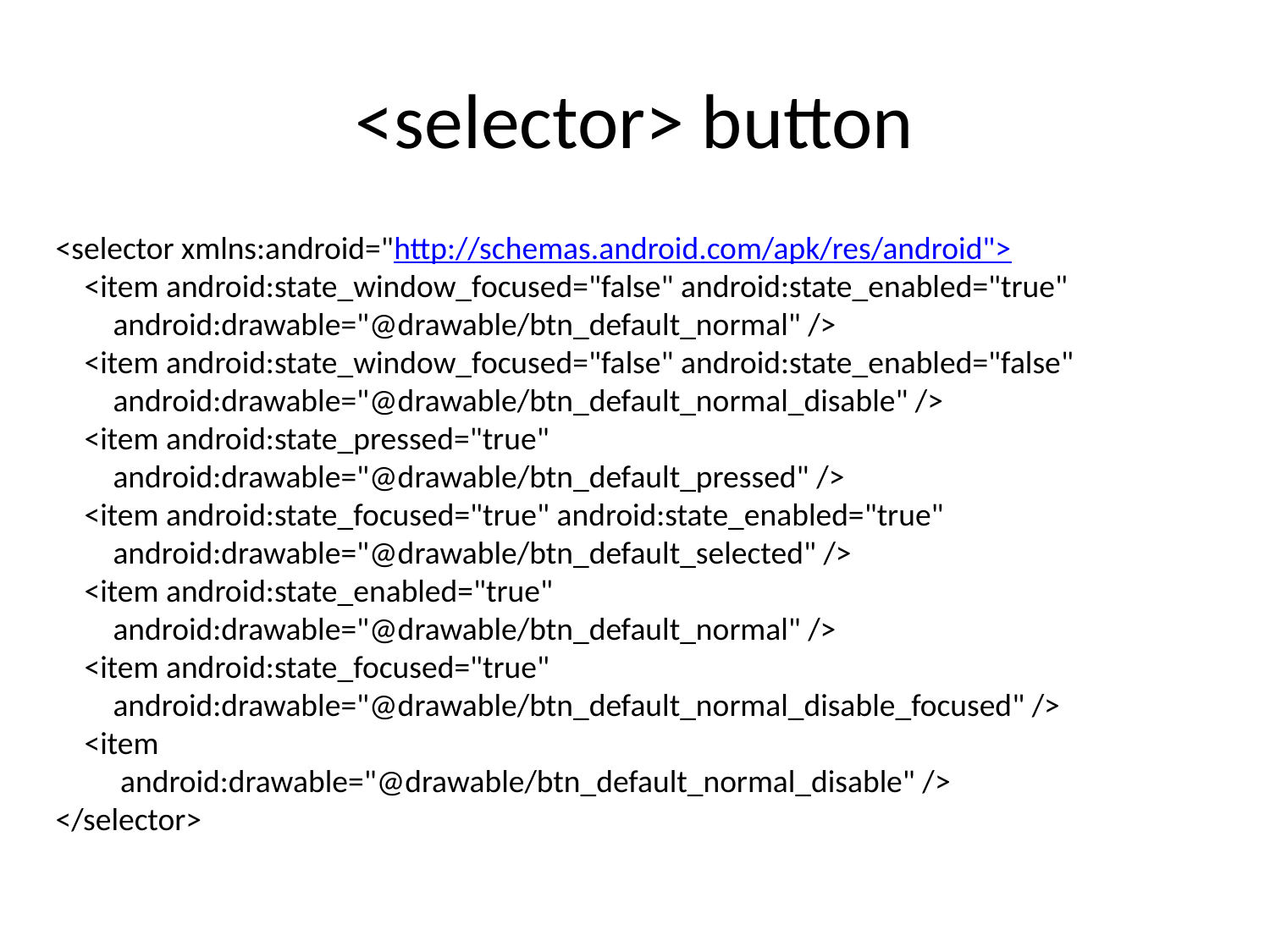

# <selector> button
<selector xmlns:android="http://schemas.android.com/apk/res/android">
    <item android:state_window_focused="false" android:state_enabled="true"
        android:drawable="@drawable/btn_default_normal" />
    <item android:state_window_focused="false" android:state_enabled="false"
        android:drawable="@drawable/btn_default_normal_disable" />
    <item android:state_pressed="true"
        android:drawable="@drawable/btn_default_pressed" />
    <item android:state_focused="true" android:state_enabled="true"
        android:drawable="@drawable/btn_default_selected" />
    <item android:state_enabled="true"
        android:drawable="@drawable/btn_default_normal" />
    <item android:state_focused="true"
        android:drawable="@drawable/btn_default_normal_disable_focused" />
    <item
         android:drawable="@drawable/btn_default_normal_disable" />
</selector>